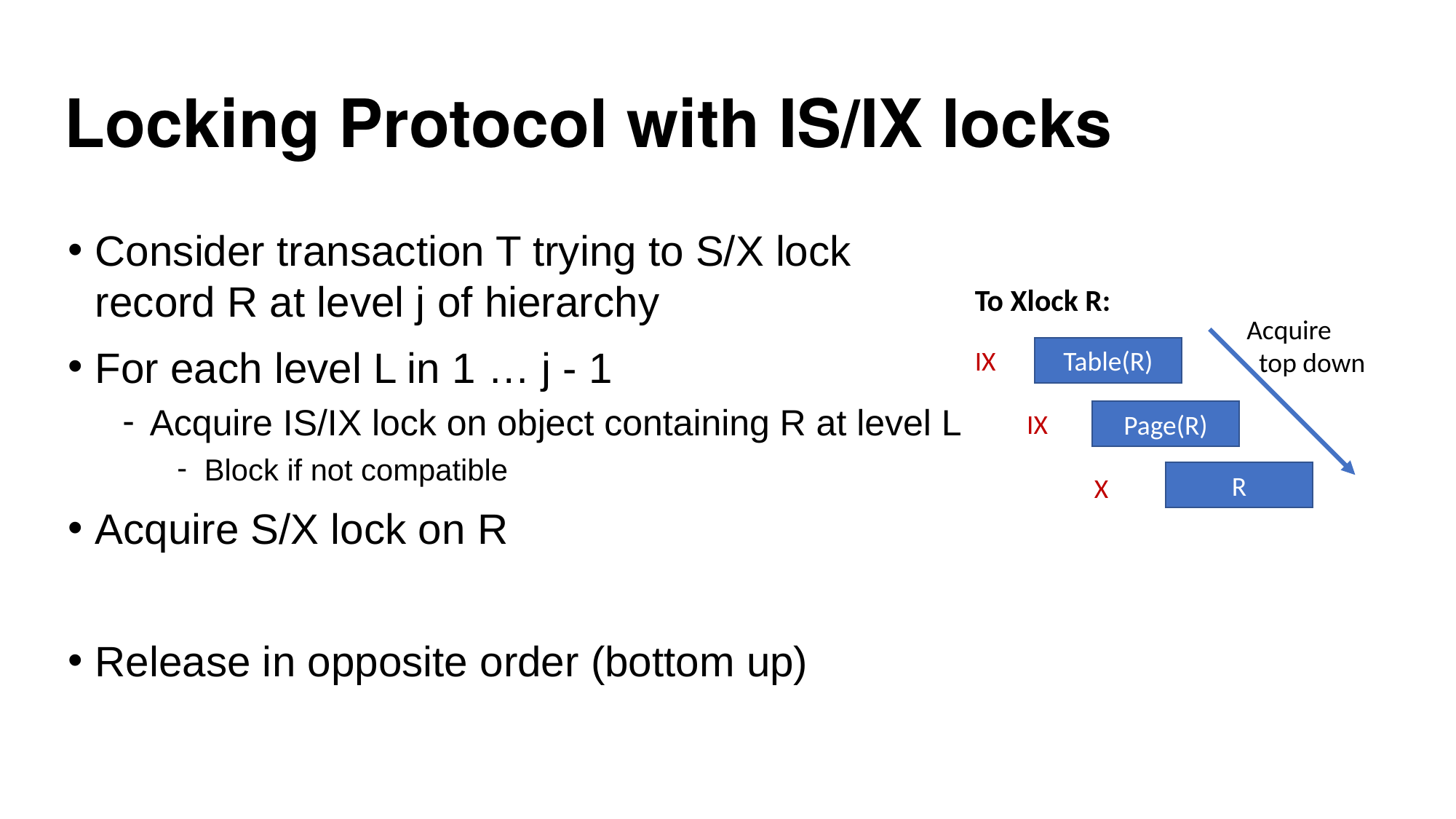

# Locking Protocol with IS/IX locks
Consider transaction T trying to S/X lock record R at level j of hierarchy
For each level L in 1 … j - 1
Acquire IS/IX lock on object containing R at level L
Block if not compatible
Acquire S/X lock on R

Release in opposite order (bottom up)
To Xlock R:
Table(R)
Page(R)
R
Acquire
  top down
IX
IX
X